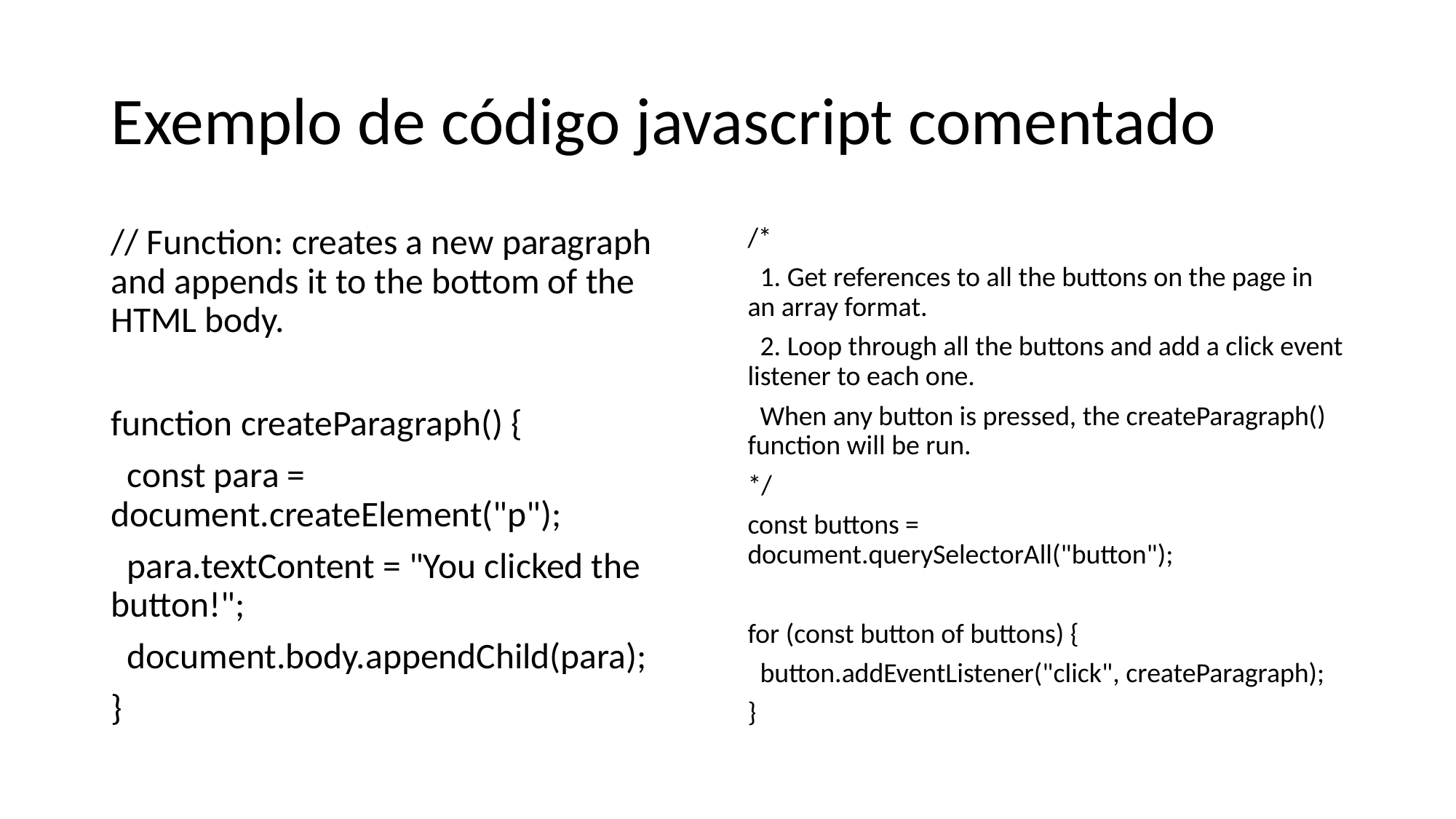

# Exemplo de código javascript comentado
// Function: creates a new paragraph and appends it to the bottom of the HTML body.

function createParagraph() {
  const para = document.createElement("p");
  para.textContent = "You clicked the button!";
  document.body.appendChild(para);
}

/*
  1. Get references to all the buttons on the page in an array format.
  2. Loop through all the buttons and add a click event listener to each one.
  When any button is pressed, the createParagraph() function will be run.
*/
const buttons = document.querySelectorAll("button");

for (const button of buttons) {
  button.addEventListener("click", createParagraph);
}